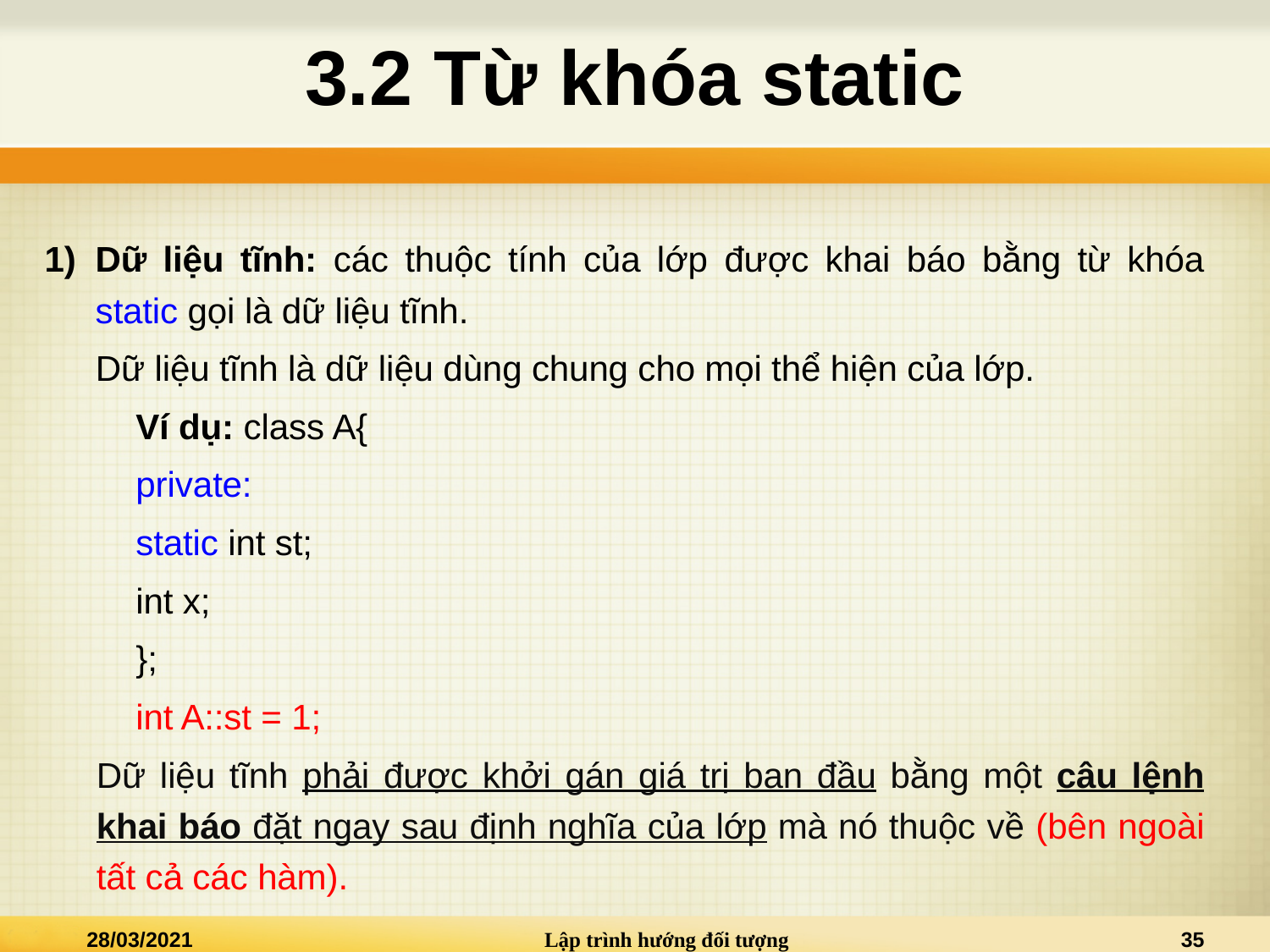

# 3.2 Từ khóa static
Dữ liệu tĩnh: các thuộc tính của lớp được khai báo bằng từ khóa static gọi là dữ liệu tĩnh.
Dữ liệu tĩnh là dữ liệu dùng chung cho mọi thể hiện của lớp.
	Ví dụ: class A{
			private:
				static int st;
				int x;
		};
		int A::st = 1;
Dữ liệu tĩnh phải được khởi gán giá trị ban đầu bằng một câu lệnh khai báo đặt ngay sau định nghĩa của lớp mà nó thuộc về (bên ngoài tất cả các hàm).
28/03/2021
Lập trình hướng đối tượng
35